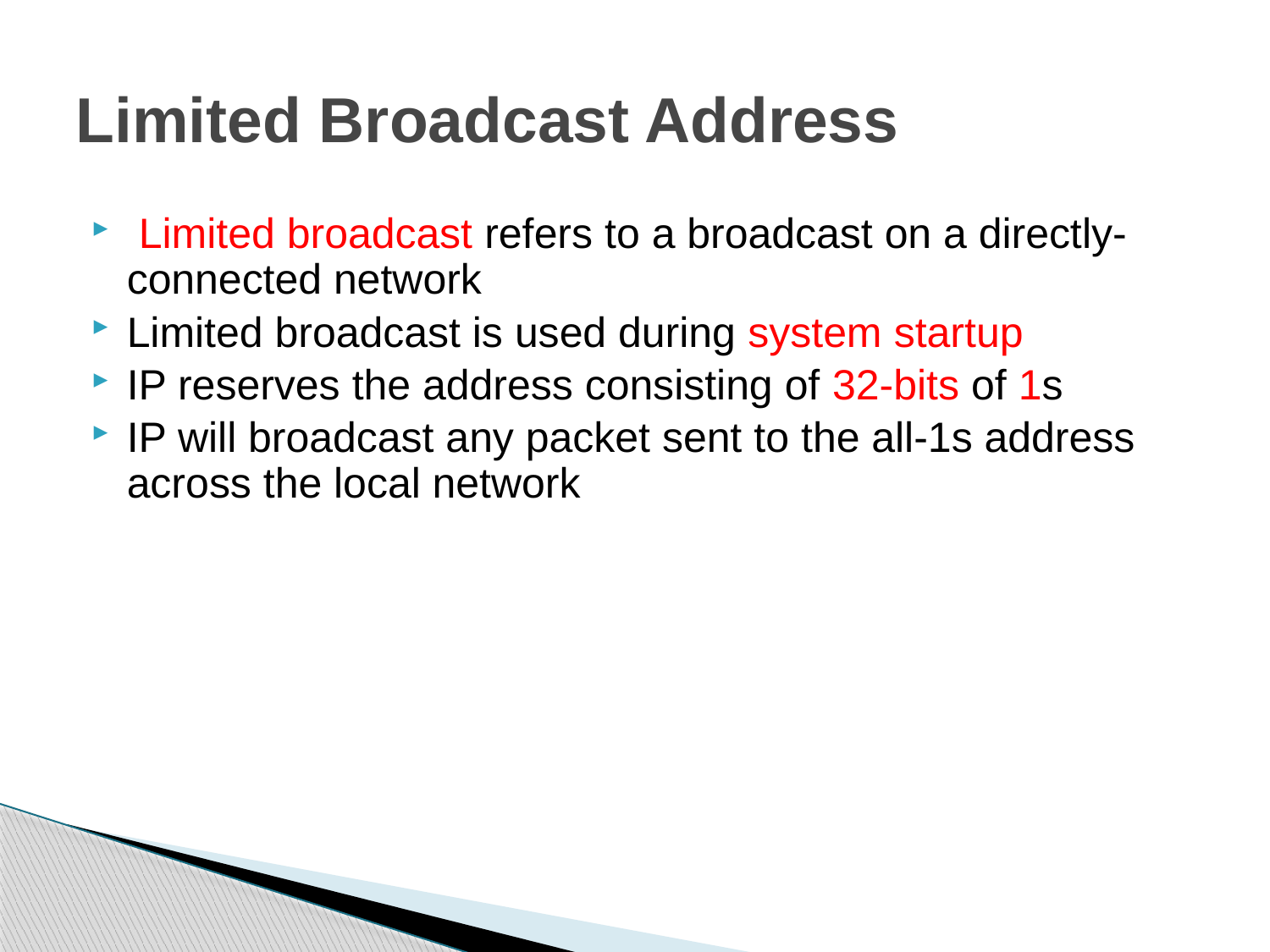

# Limited Broadcast Address
 Limited broadcast refers to a broadcast on a directly-connected network
Limited broadcast is used during system startup
IP reserves the address consisting of 32-bits of 1s
IP will broadcast any packet sent to the all-1s address across the local network